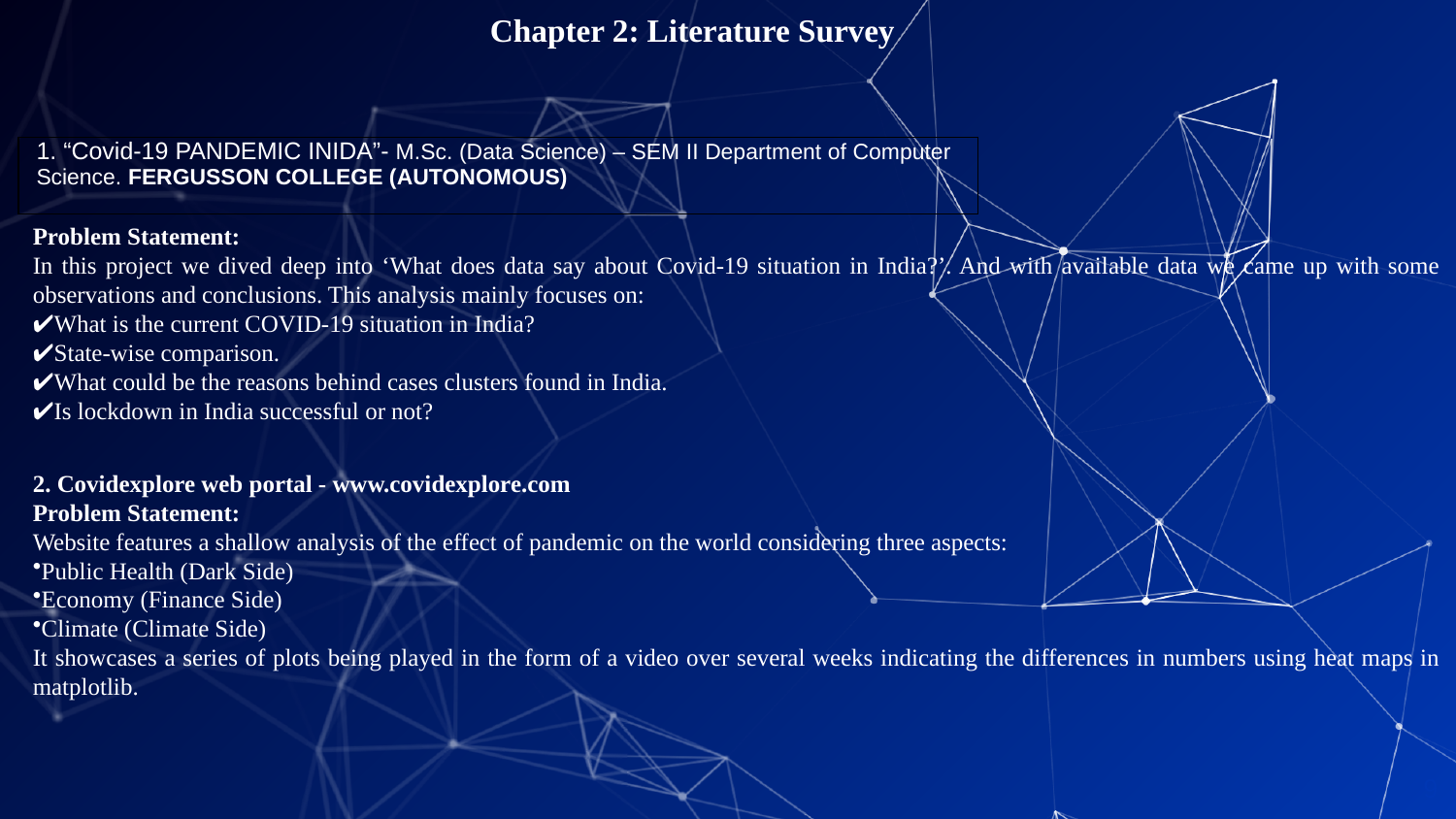

# Chapter 2: Literature Survey
| 1. “Covid-19 PANDEMIC INIDA”- M.Sc. (Data Science) – SEM II Department of Computer Science. FERGUSSON COLLEGE (AUTONOMOUS) |
| --- |
Problem Statement:
In this project we dived deep into ‘What does data say about Covid-19 situation in India?’. And with available data we came up with some observations and conclusions. This analysis mainly focuses on:
✔What is the current COVID-19 situation in India?
✔State-wise comparison.
✔What could be the reasons behind cases clusters found in India.
✔Is lockdown in India successful or not?

2. Covidexplore web portal - www.covidexplore.com
Problem Statement:
Website features a shallow analysis of the effect of pandemic on the world considering three aspects:
Public Health (Dark Side)
Economy (Finance Side)
Climate (Climate Side)
It showcases a series of plots being played in the form of a video over several weeks indicating the differences in numbers using heat maps in matplotlib.
9